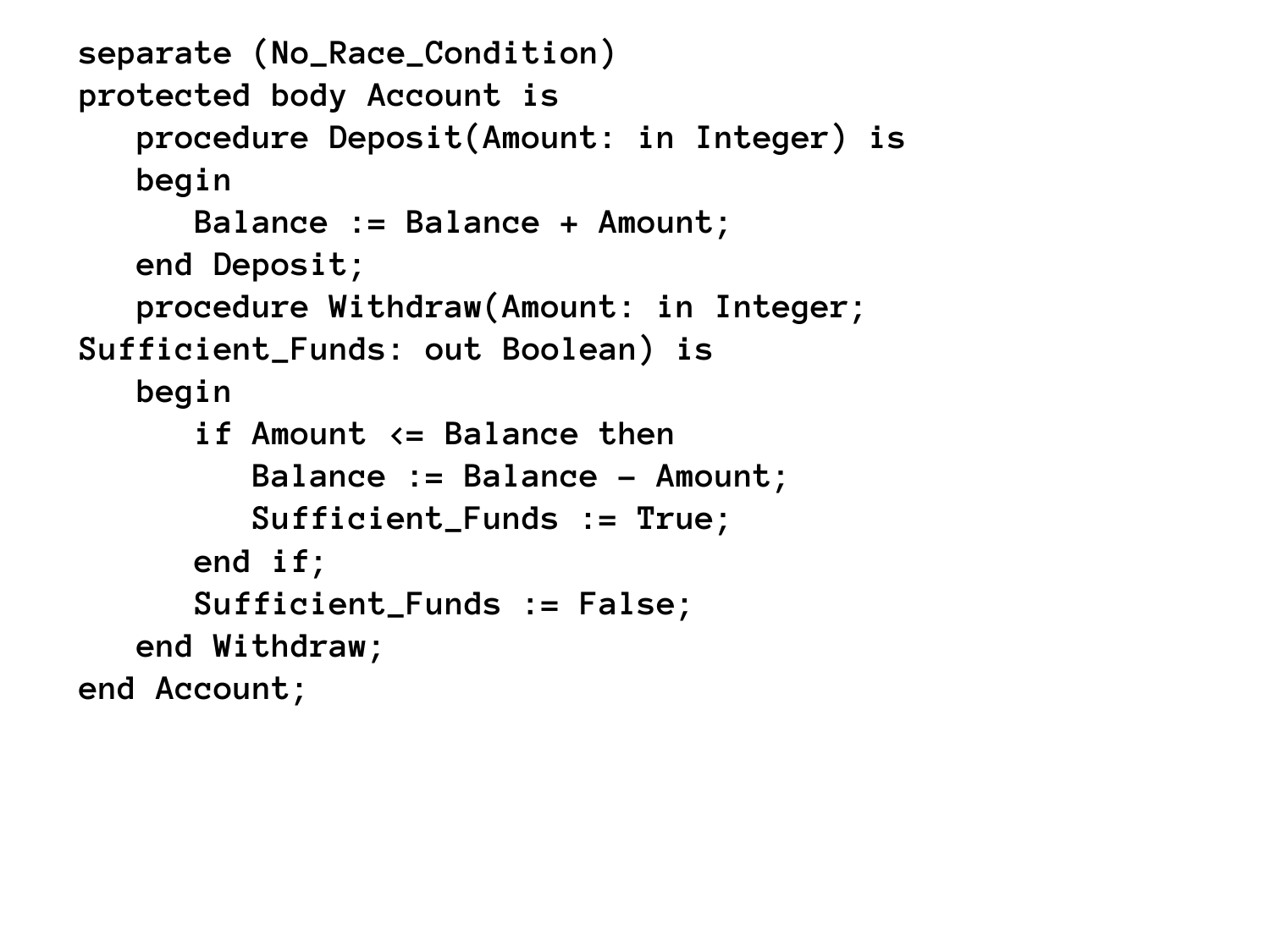

separate (No_Race_Condition)
protected body Account is
   procedure Deposit(Amount: in Integer) is
   begin
      Balance := Balance + Amount;
   end Deposit;
   procedure Withdraw(Amount: in Integer; Sufficient_Funds: out Boolean) is
   begin
      if Amount <= Balance then
         Balance := Balance - Amount;
         Sufficient_Funds := True;
      end if;
      Sufficient_Funds := False;
   end Withdraw;
end Account;